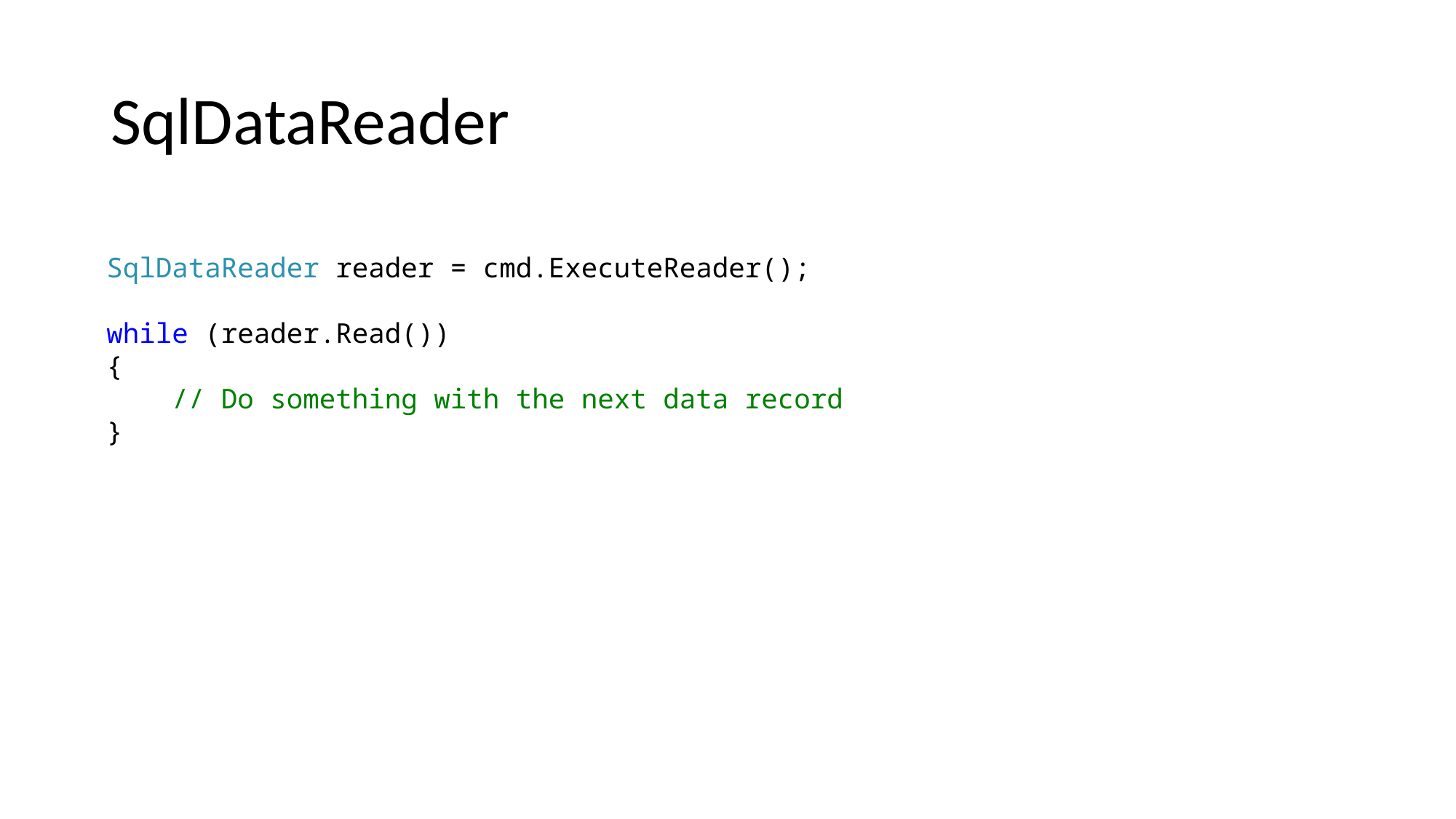

# SqlDataReader
SqlDataReader reader = cmd.ExecuteReader();

while (reader.Read())
{
    // Do something with the next data record
}